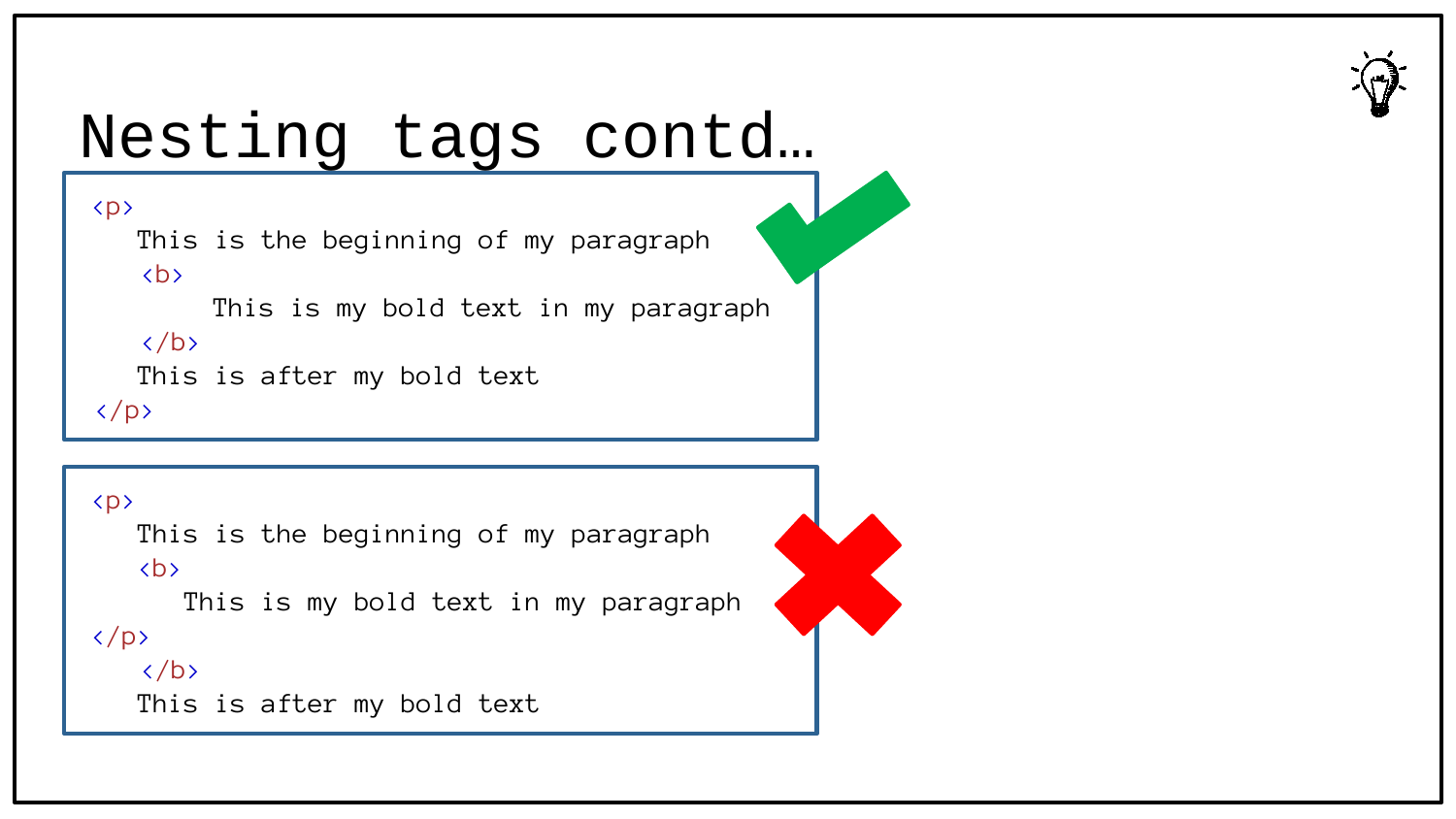

# Nesting tags contd…
<p>
   This is the beginning of my paragraph
<b>
This is my bold text in my paragraph
</b>
   This is after my bold text
 </p>

<p>
   This is the beginning of my paragraph
   <b>
      This is my bold text in my paragraph
</p>
</b>
   This is after my bold text